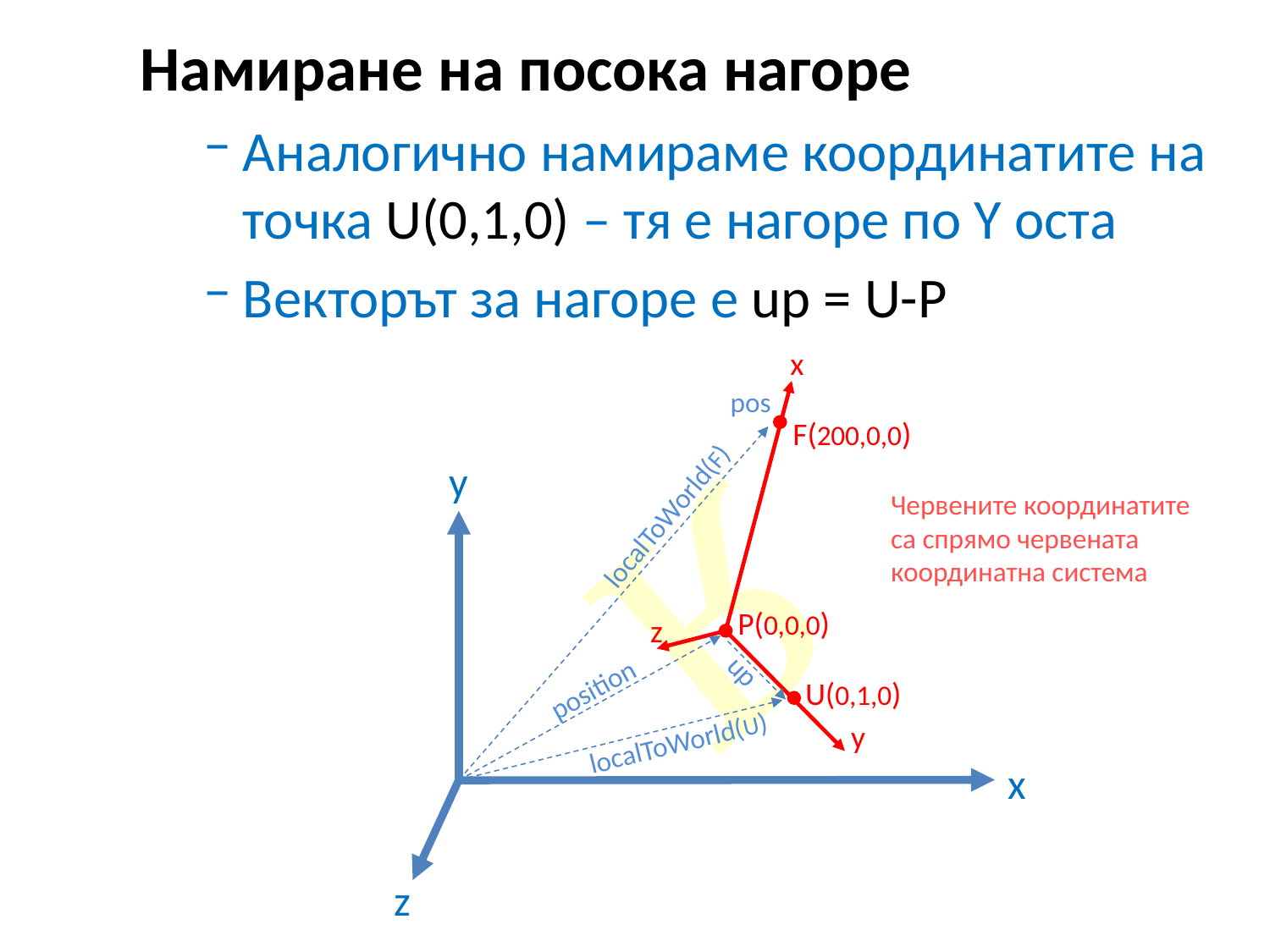

Намиране на посока нагоре
Аналогично намираме координатите на точка U(0,1,0) – тя е нагоре по Y оста
Векторът за нагоре е up = U-P
x
pos
F(200,0,0)

Я
y
localToWorld(F)
Червените координатите са спрямо червената координатна система
P(0,0,0)
z

up
position
U(0,1,0)

y
localToWorld(U)
x
z